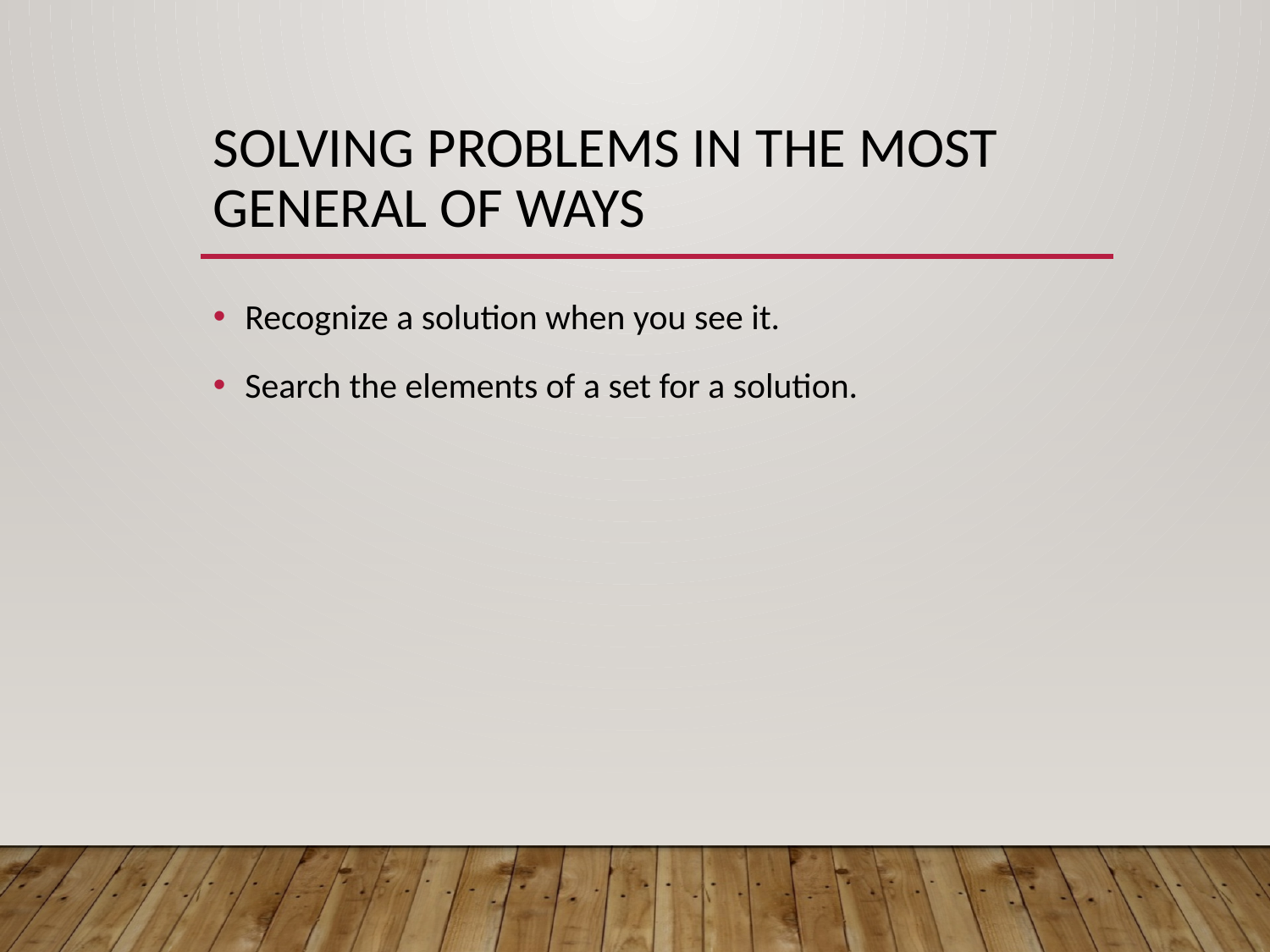

# Solving Problems in the most general of ways
Recognize a solution when you see it.
Search the elements of a set for a solution.